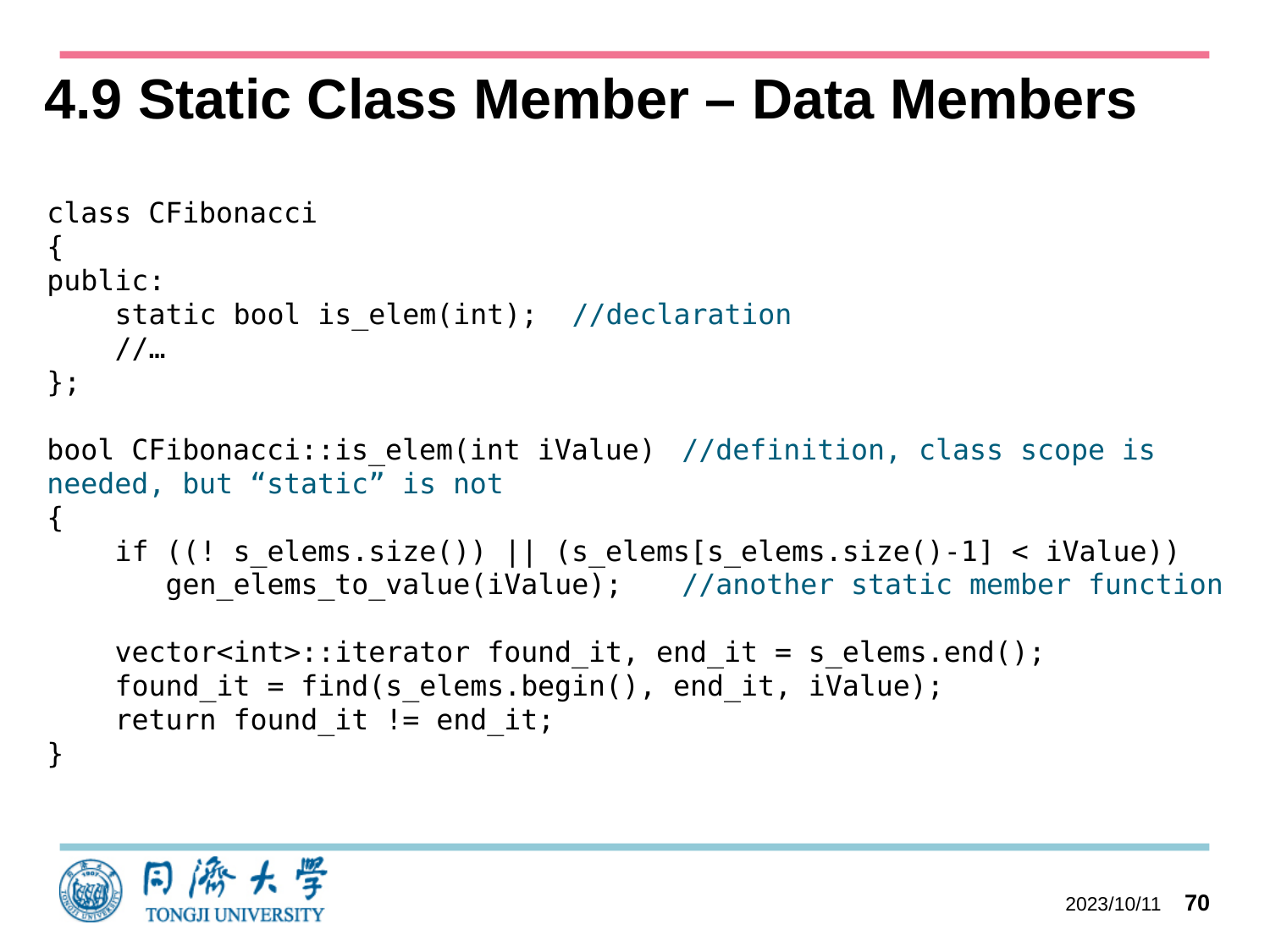

# 4.9 Static Class Member – Data Members
class CFibonacci
{
public:
    static bool is_elem(int);  //declaration
    //…
};

bool CFibonacci::is_elem(int iValue)	//definition, class scope is needed, but “static” is not
{
    if ((! s_elems.size()) || (s_elems[s_elems.size()-1] < iValue))
       gen_elems_to_value(iValue);  	//another static member function

    vector<int>::iterator found_it, end_it = s_elems.end();
    found_it = find(s_elems.begin(), end_it, iValue);
    return found_it != end_it;
}
2023/10/11
70